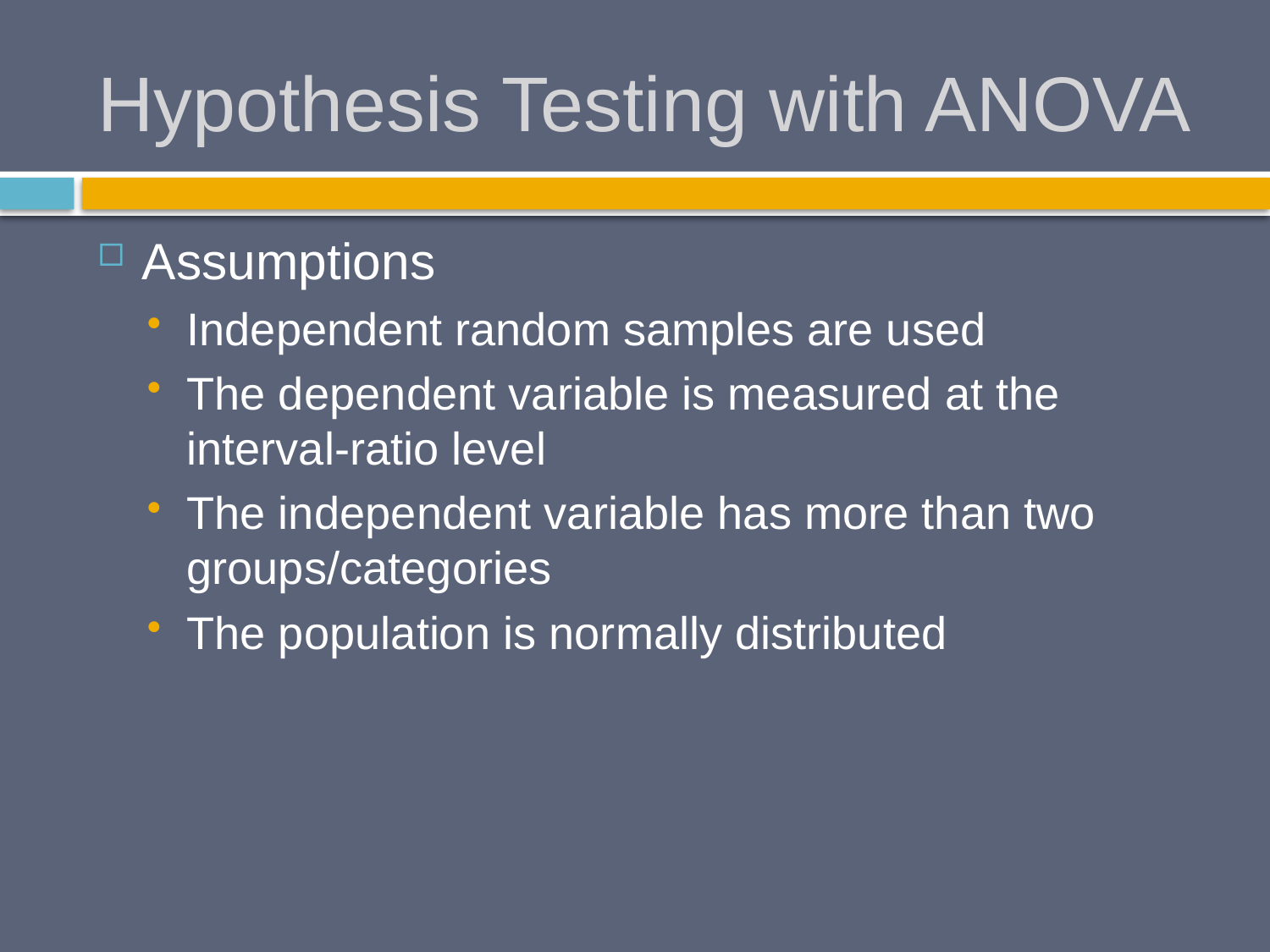

# Hypothesis Testing with ANOVA
Assumptions
Independent random samples are used
The dependent variable is measured at the interval-ratio level
The independent variable has more than two groups/categories
The population is normally distributed